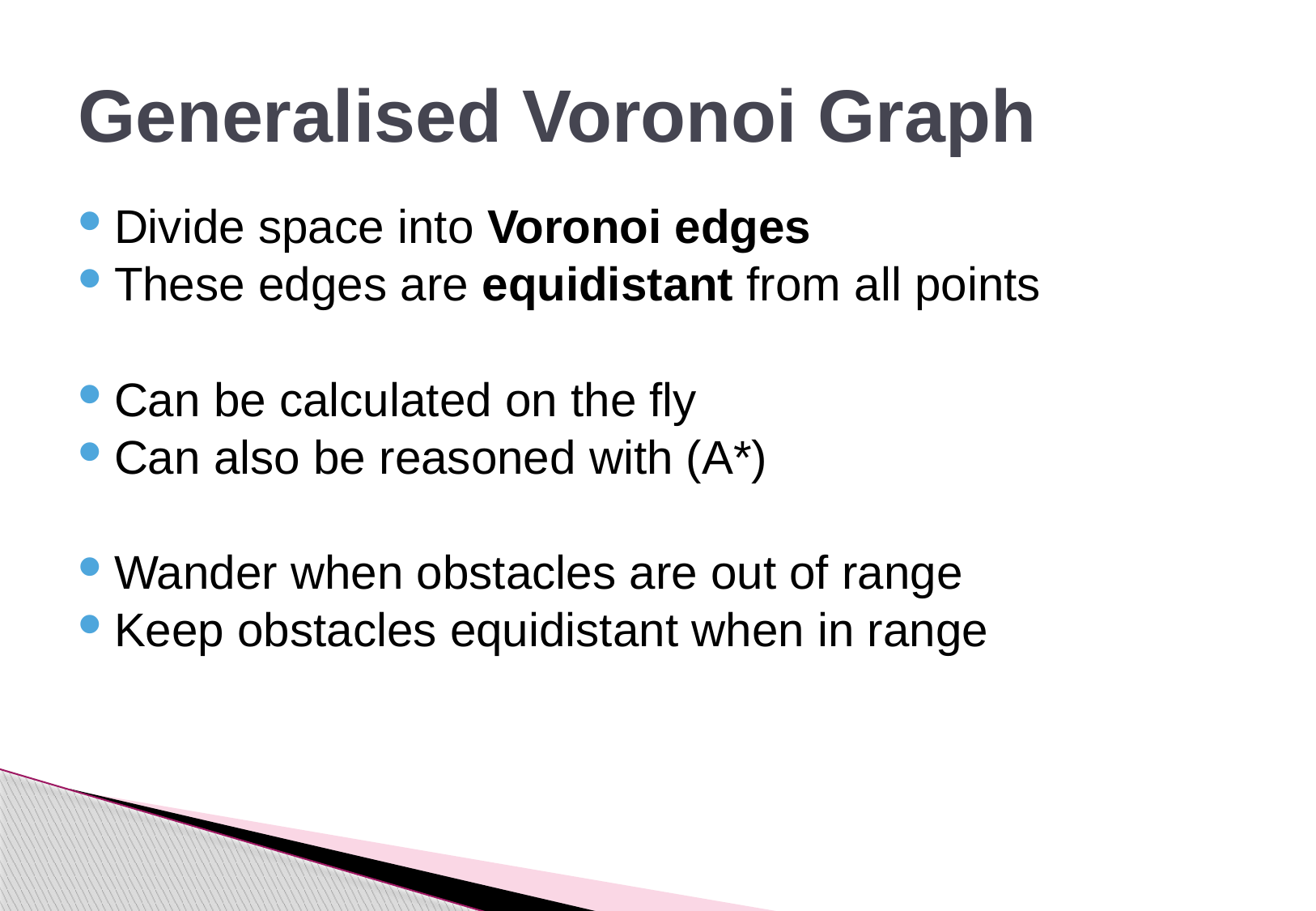

# Generalised Voronoi Graph
Divide space into Voronoi edges
These edges are equidistant from all points

Can be calculated on the fly
Can also be reasoned with (A*)

Wander when obstacles are out of range
Keep obstacles equidistant when in range